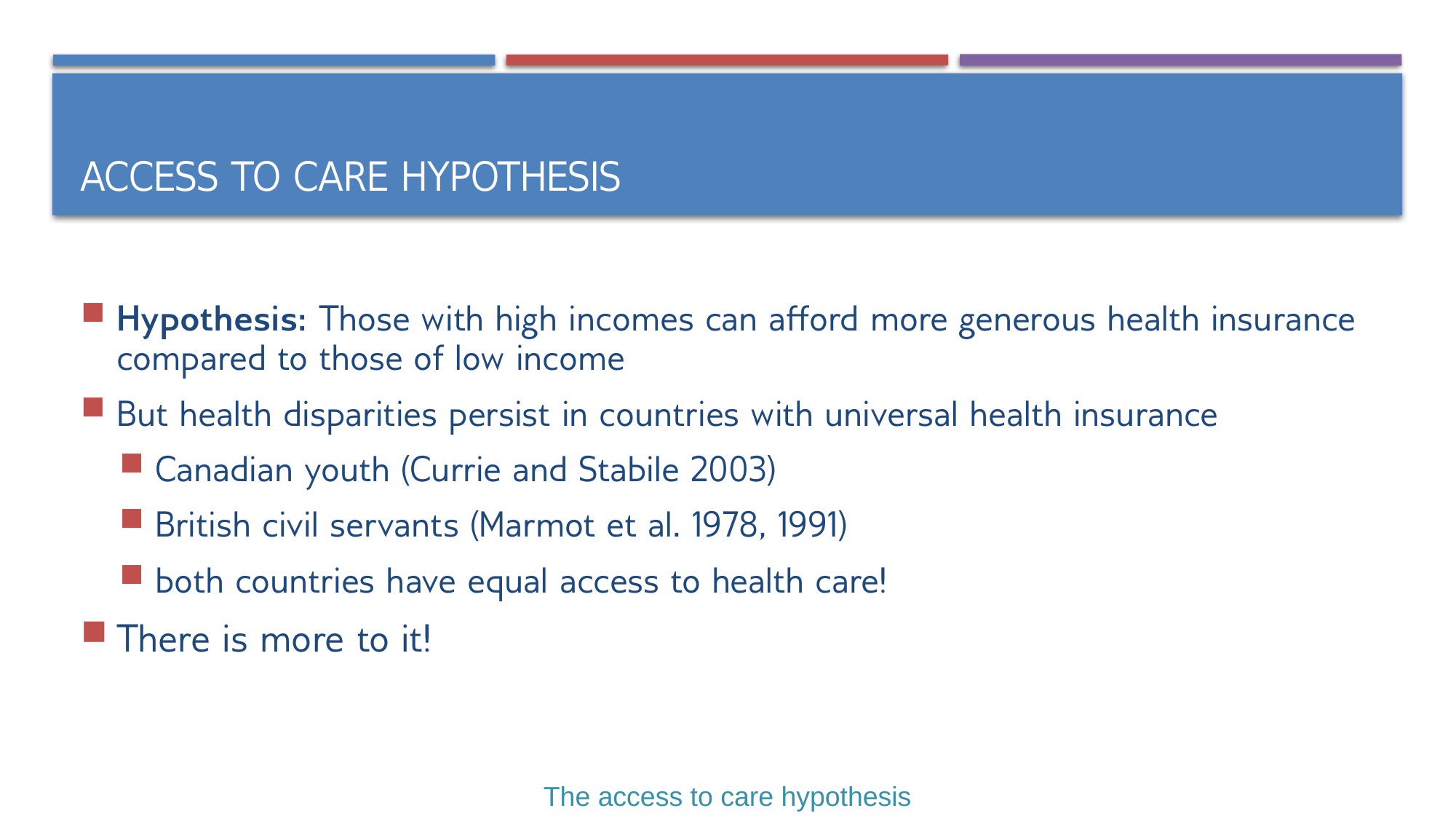

Access to care hypothesis
Hypothesis: Those with high incomes can afford more generous health insurance compared to those of low income
But health disparities persist in countries with universal health insurance
Canadian youth (Currie and Stabile 2003)
British civil servants (Marmot et al. 1978, 1991)
both countries have equal access to health care!
There is more to it!
The access to care hypothesis